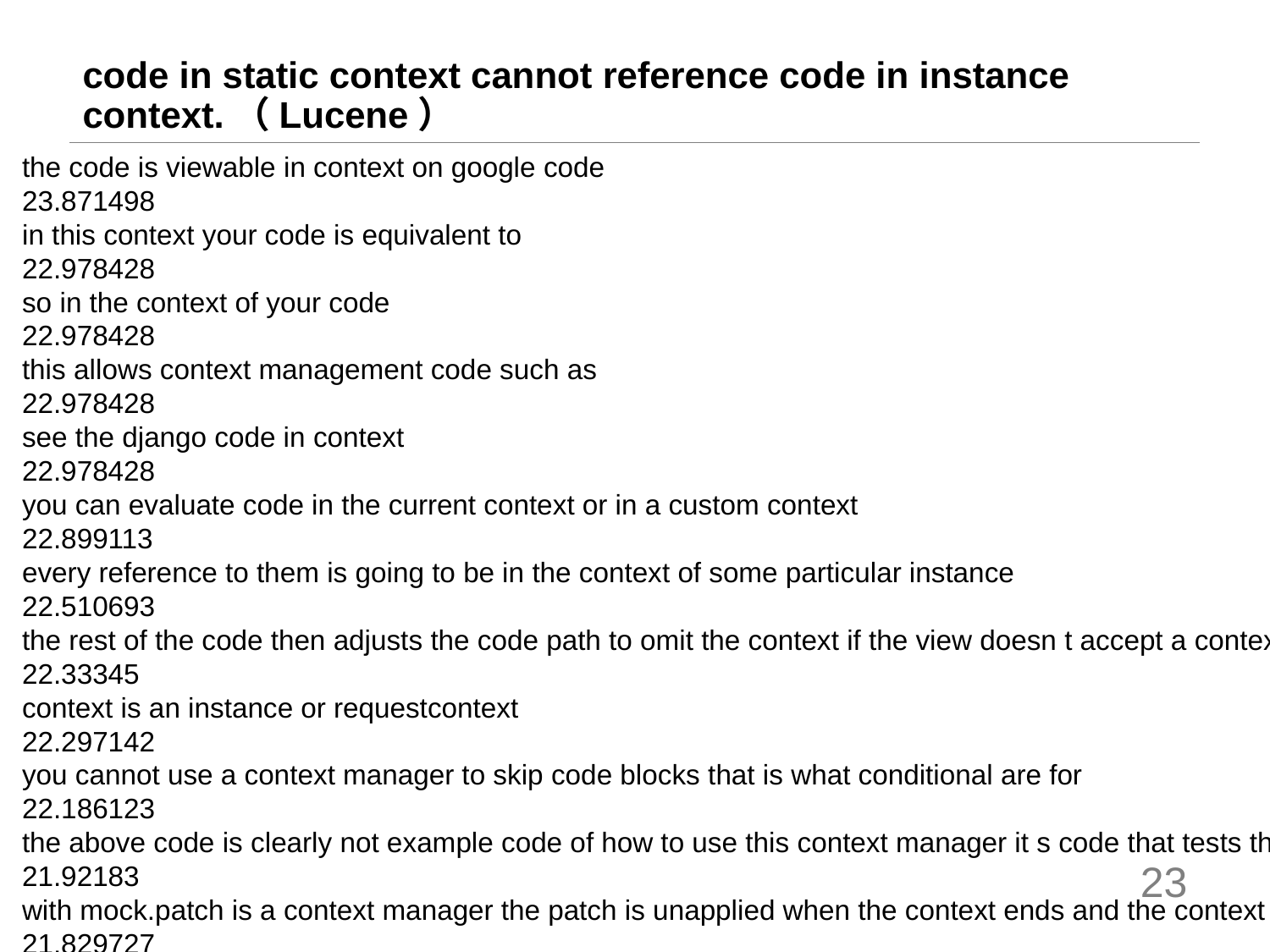

# code in static context cannot reference code in instance context.（Lucene）
the code is viewable in context on google code
23.871498
in this context your code is equivalent to
22.978428
so in the context of your code
22.978428
this allows context management code such as
22.978428
see the django code in context
22.978428
you can evaluate code in the current context or in a custom context
22.899113
every reference to them is going to be in the context of some particular instance
22.510693
the rest of the code then adjusts the code path to omit the context if the view doesn t accept a context
22.33345
context is an instance or requestcontext
22.297142
you cannot use a context manager to skip code blocks that is what conditional are for
22.186123
the above code is clearly not example code of how to use this context manager it s code that tests that the context manager works
21.92183
with mock.patch is a context manager the patch is unapplied when the context ends and the context ends at the end of the block of code
21.829727
23